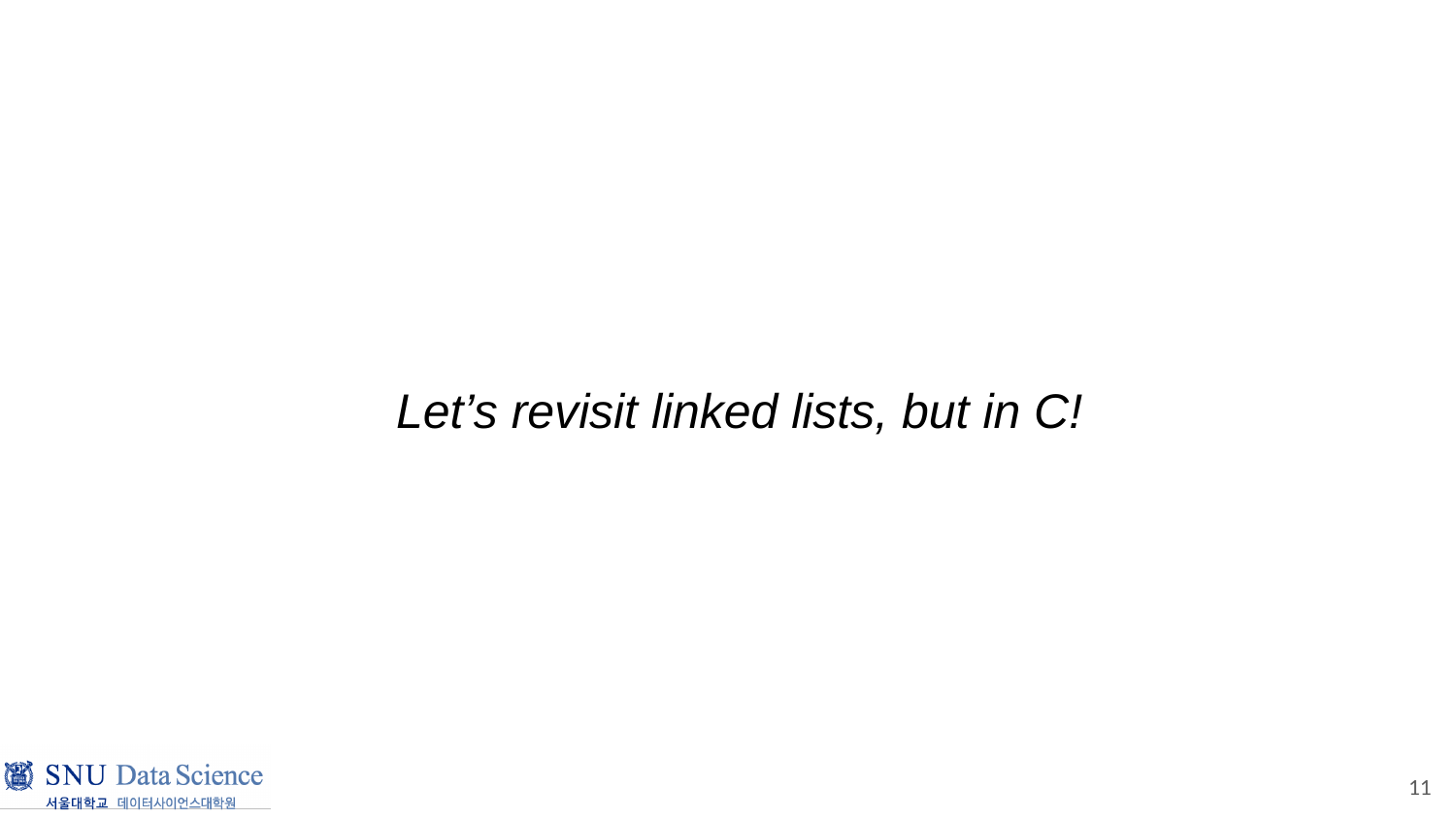

Let’s revisit linked lists, but in C!
11